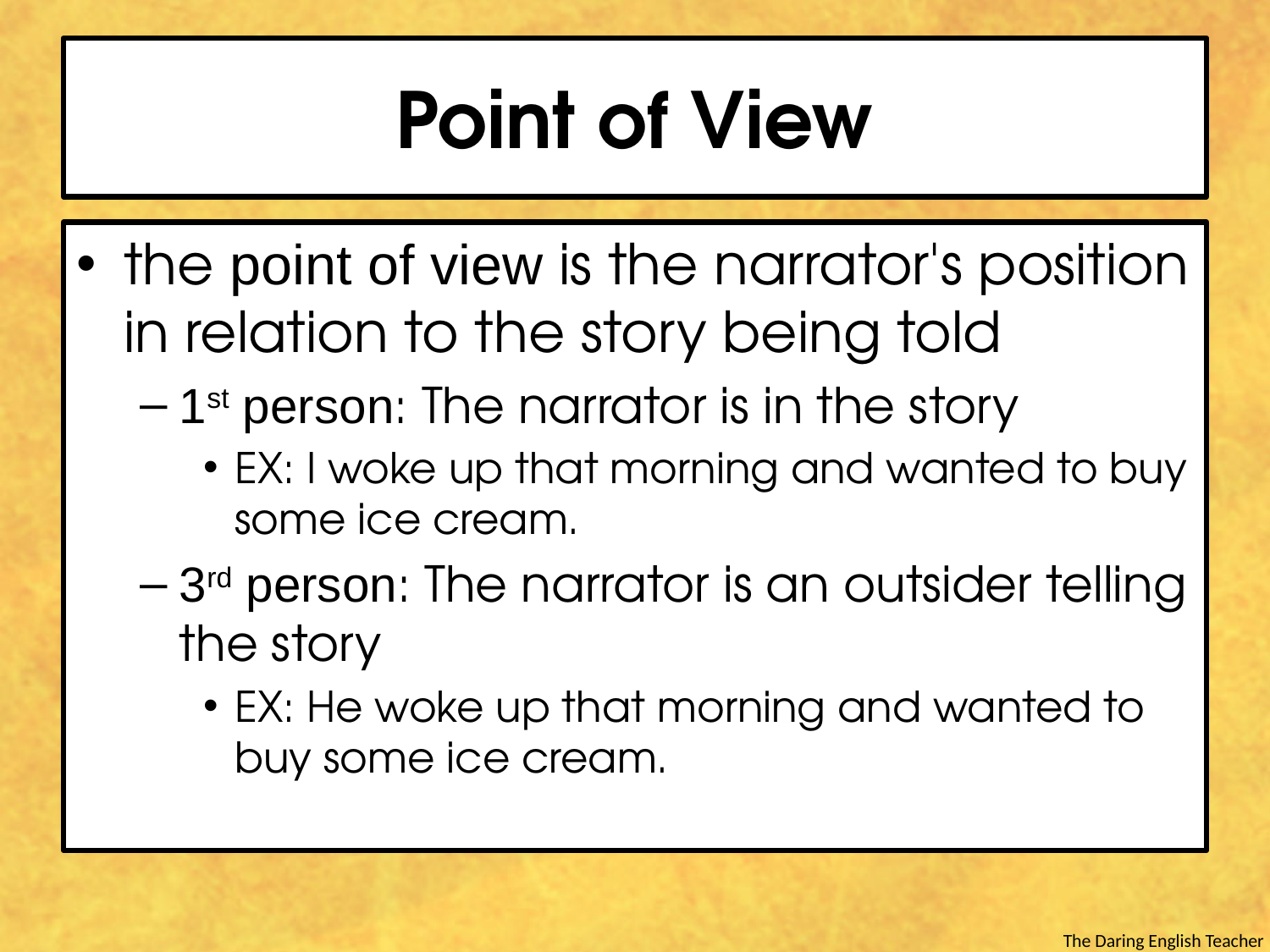

# Point of View
the point of view is the narrator's position in relation to the story being told
1st person: The narrator is in the story
EX: I woke up that morning and wanted to buy some ice cream.
3rd person: The narrator is an outsider telling the story
EX: He woke up that morning and wanted to buy some ice cream.